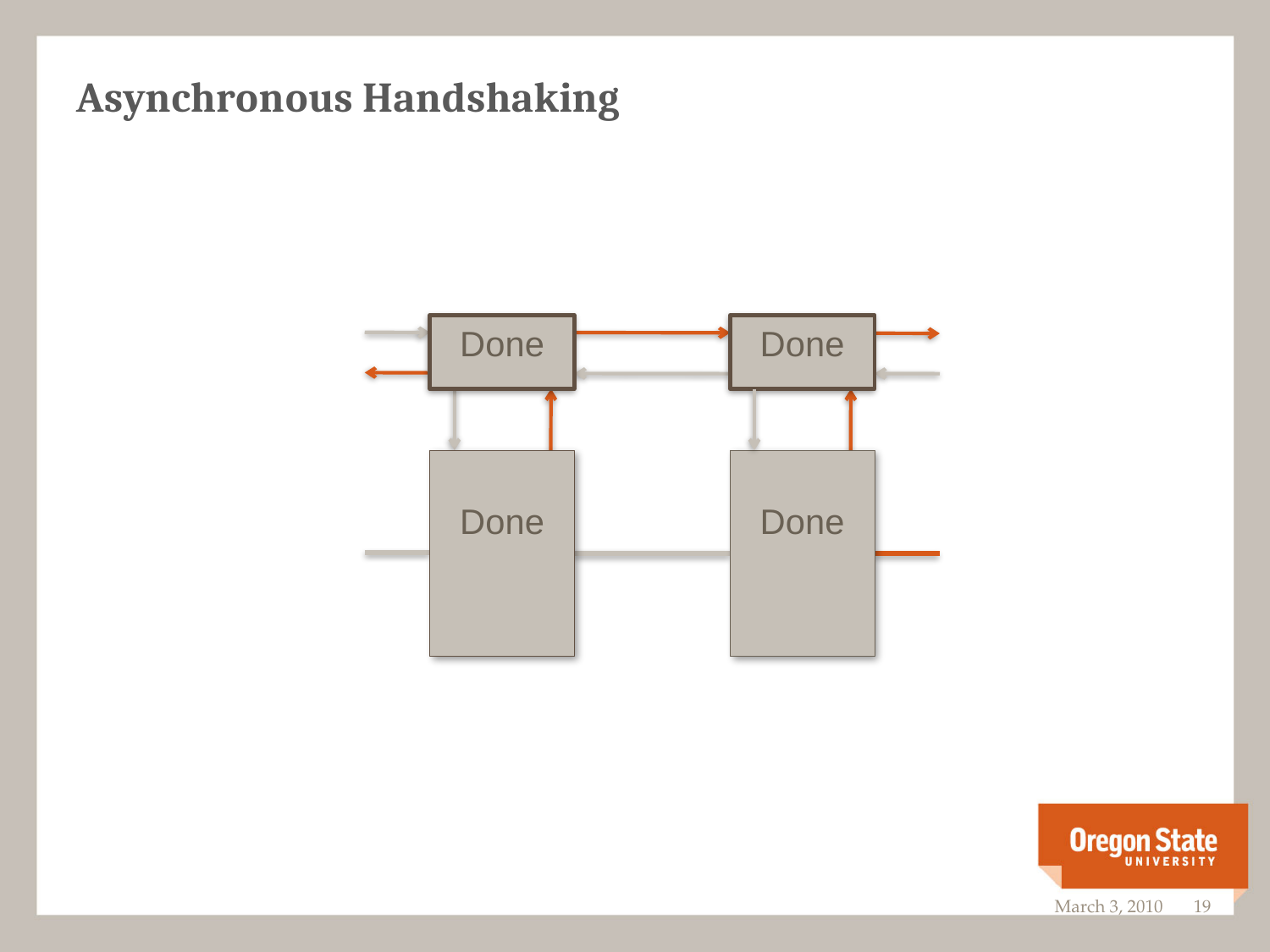

# Asynchronous Handshaking
Done
Done

Done

Done